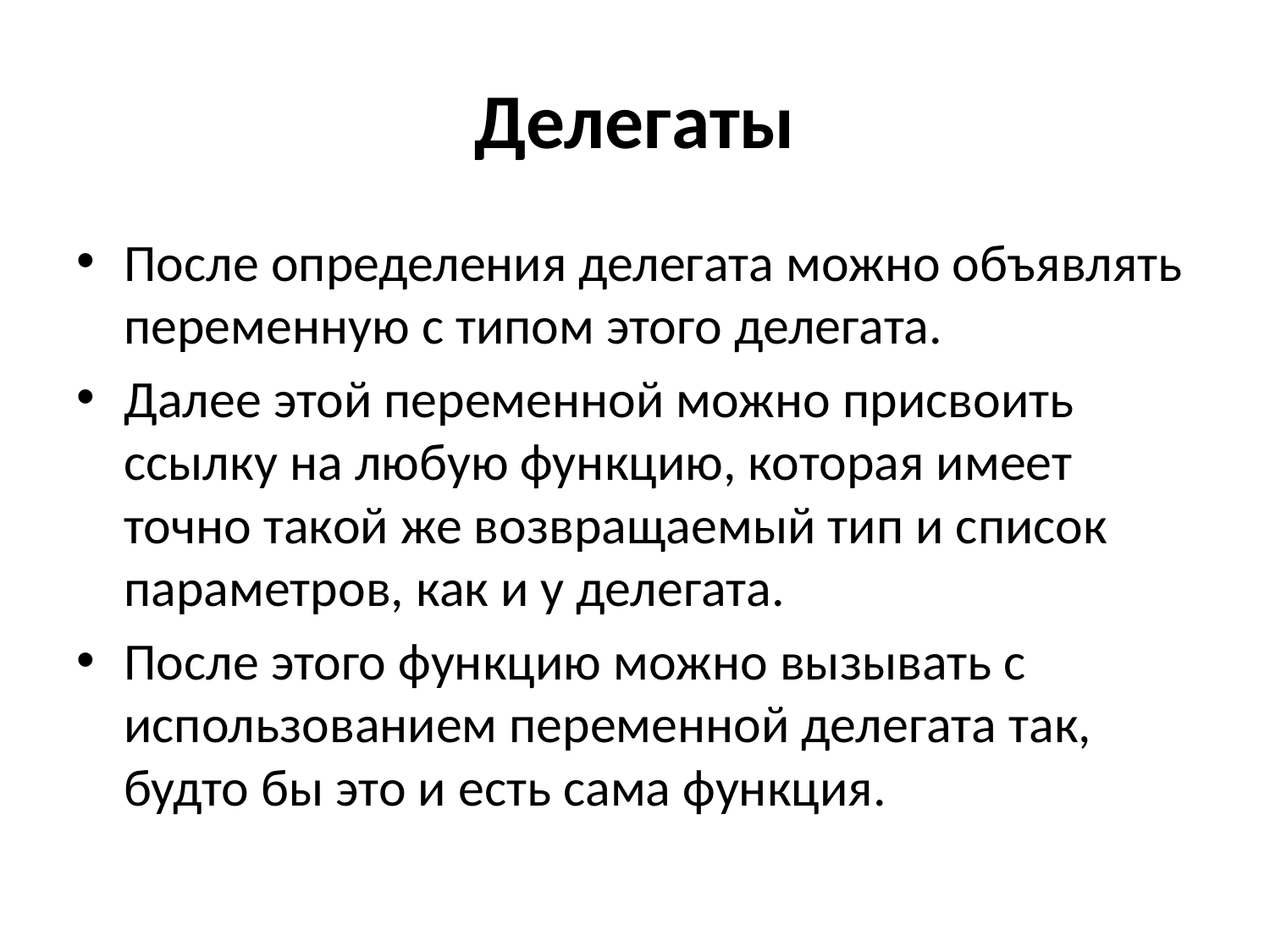

# Делегаты
После определения делегата можно объявлять переменную с типом этого делегата.
Далее этой переменной можно присвоить ссылку на любую функцию, которая имеет точно такой же возвращаемый тип и список параметров, как и у делегата.
После этого функцию можно вызывать с использованием переменной делегата так, будто бы это и есть сама функция.